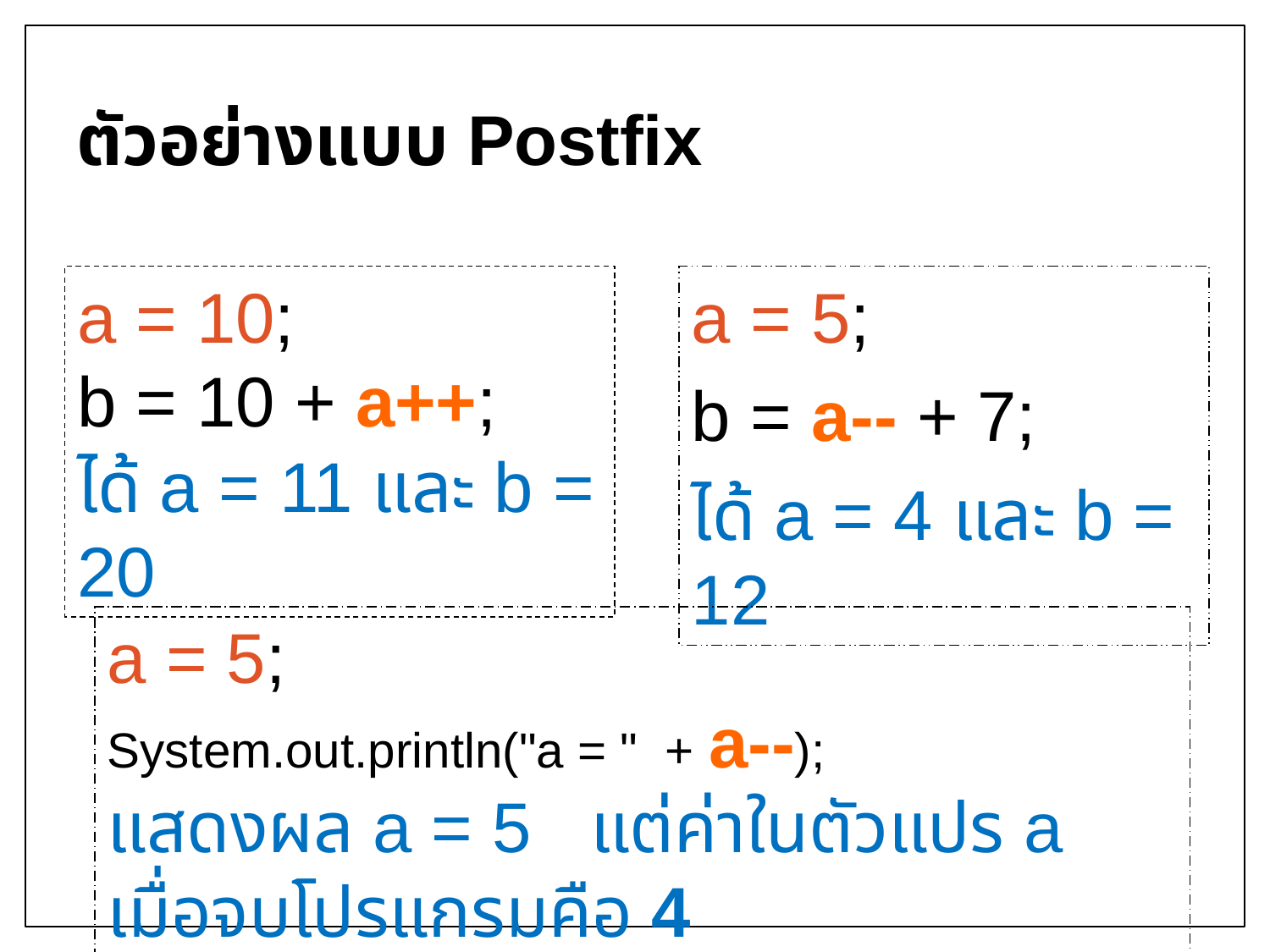

# ตัวอย่างแบบ Postfix
a = 10;
b = 10 + a++;
ได้ a = 11 และ b = 20
a = 5;
b = a-- + 7;
ได้ a = 4 และ b = 12
a = 5;
System.out.println("a = "  + a--);
แสดงผล a = 5   แต่ค่าในตัวแปร a เมื่อจบโปรแกรมคือ 4